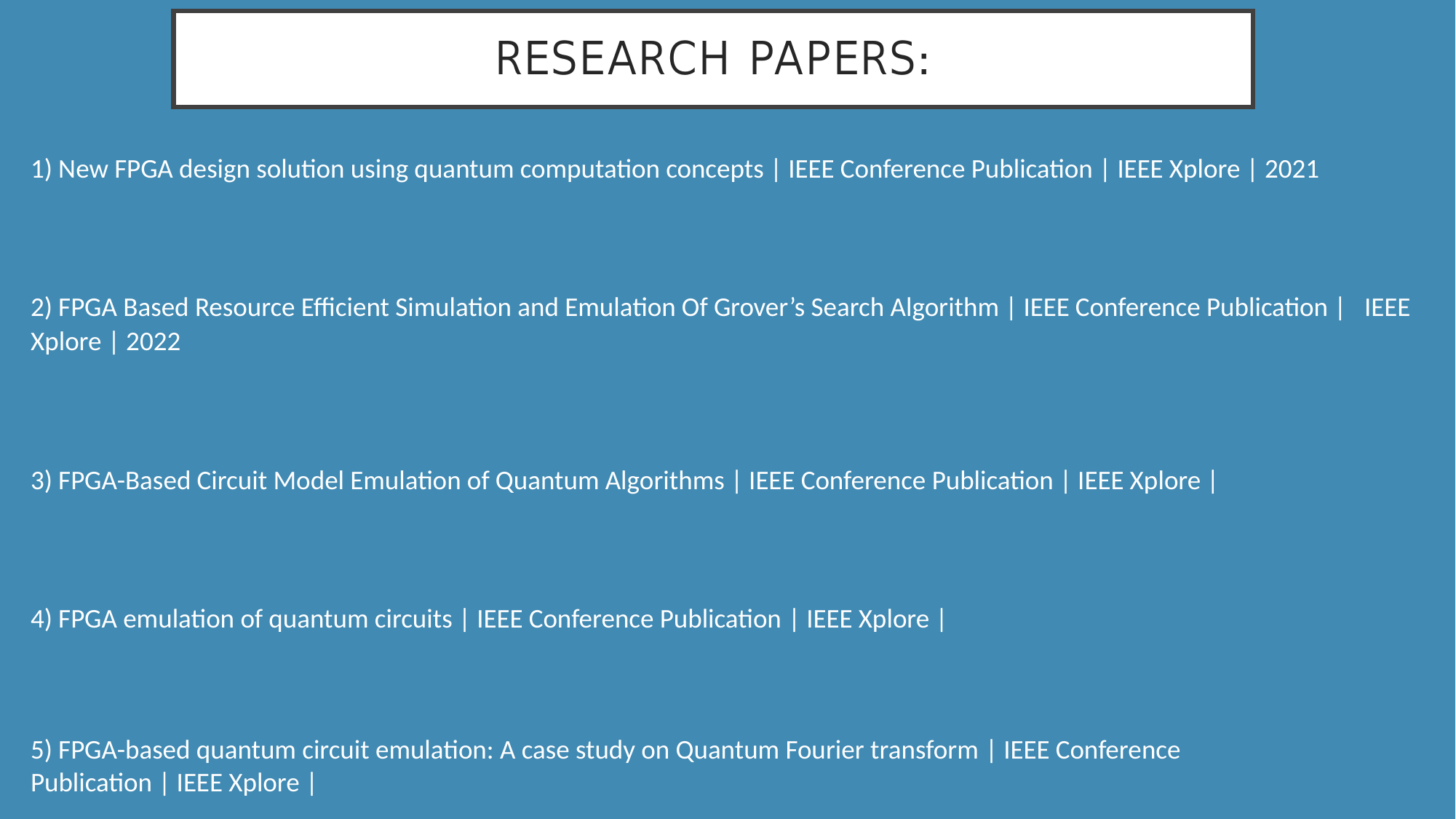

# RESEARCH papers:
1) New FPGA design solution using quantum computation concepts | IEEE Conference Publication | IEEE Xplore | 2021
2) FPGA Based Resource Efficient Simulation and Emulation Of Grover’s Search Algorithm | IEEE Conference Publication |   IEEE Xplore | 2022
3) FPGA-Based Circuit Model Emulation of Quantum Algorithms | IEEE Conference Publication | IEEE Xplore |
4) FPGA emulation of quantum circuits | IEEE Conference Publication | IEEE Xplore |
5) FPGA-based quantum circuit emulation: A case study on Quantum Fourier transform | IEEE Conference Publication | IEEE Xplore |